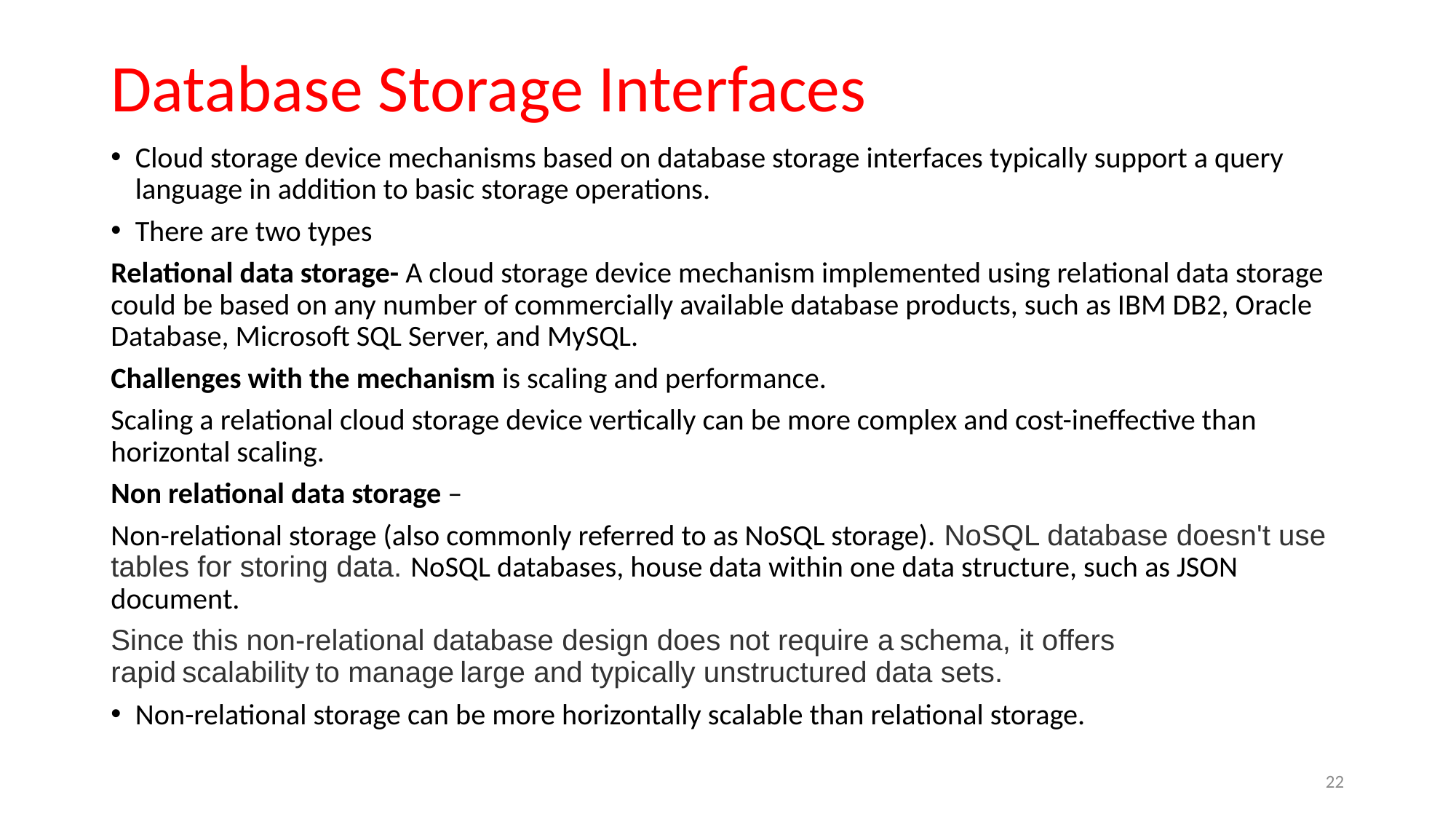

# Database Storage Interfaces
Cloud storage device mechanisms based on database storage interfaces typically support a query language in addition to basic storage operations.
There are two types
Relational data storage- A cloud storage device mechanism implemented using relational data storage could be based on any number of commercially available database products, such as IBM DB2, Oracle Database, Microsoft SQL Server, and MySQL.
Challenges with the mechanism is scaling and performance.
Scaling a relational cloud storage device vertically can be more complex and cost-ineffective than horizontal scaling.
Non relational data storage –
Non-relational storage (also commonly referred to as NoSQL storage). NoSQL database doesn't use tables for storing data. NoSQL databases, house data within one data structure, such as JSON document.
Since this non-relational database design does not require a schema, it offers rapid scalability to manage large and typically unstructured data sets.
Non-relational storage can be more horizontally scalable than relational storage.
22